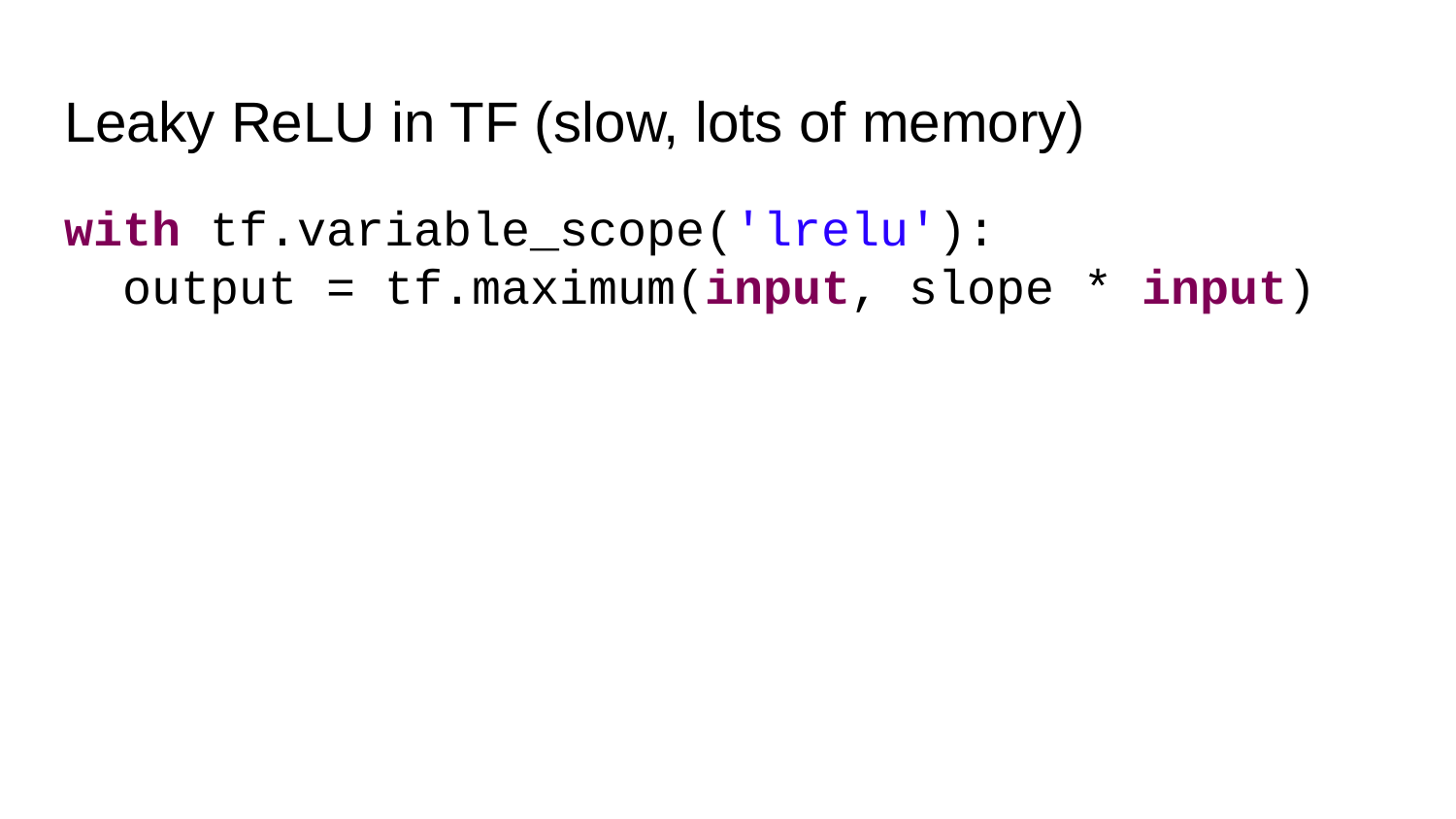

# Leaky ReLU in TF (slow, lots of memory)
with tf.variable_scope('lrelu'):
  output = tf.maximum(input, slope * input)